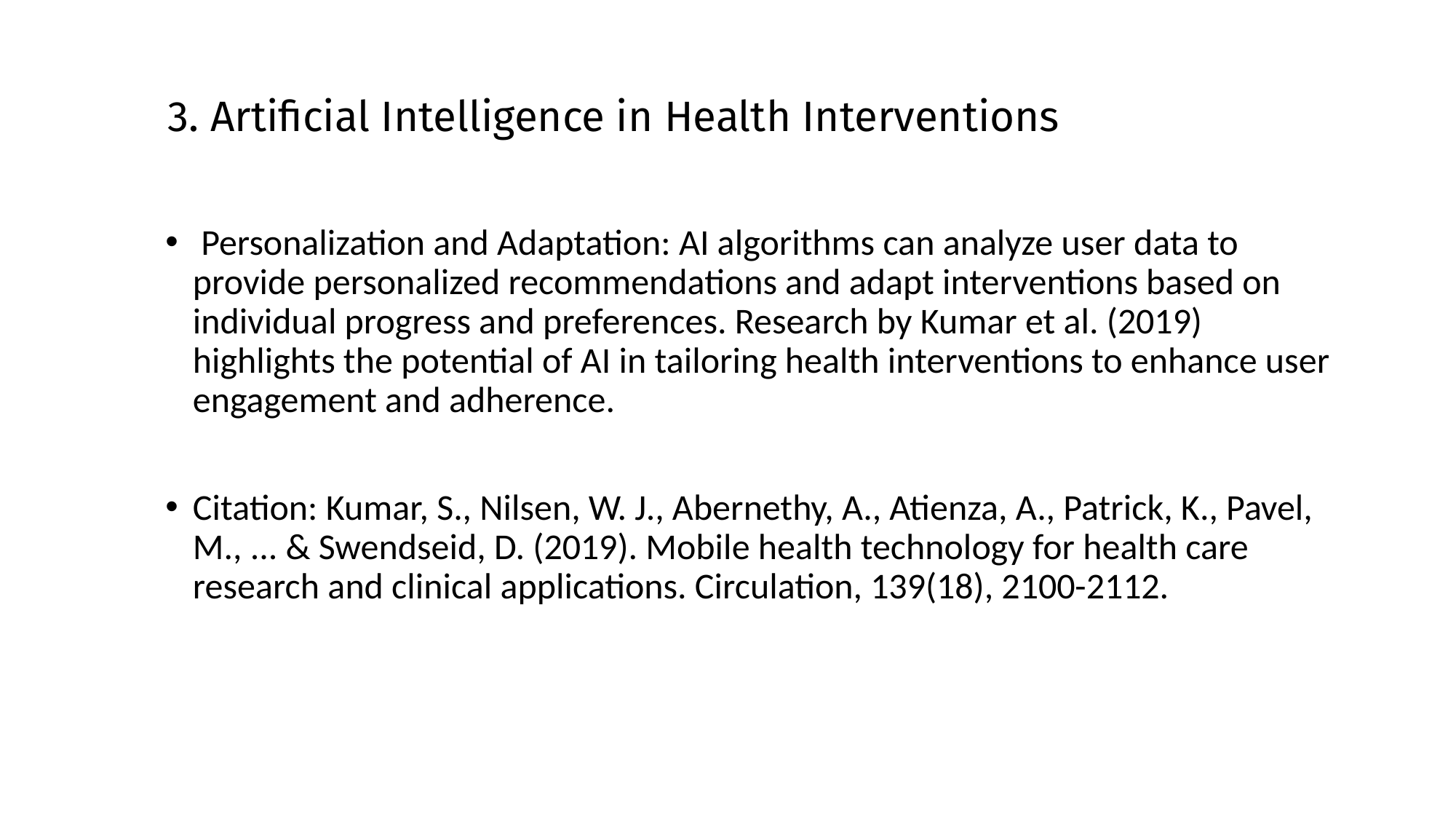

# 3. Artificial Intelligence in Health Interventions
 Personalization and Adaptation: AI algorithms can analyze user data to provide personalized recommendations and adapt interventions based on individual progress and preferences. Research by Kumar et al. (2019) highlights the potential of AI in tailoring health interventions to enhance user engagement and adherence.

Citation: Kumar, S., Nilsen, W. J., Abernethy, A., Atienza, A., Patrick, K., Pavel, M., ... & Swendseid, D. (2019). Mobile health technology for health care research and clinical applications. Circulation, 139(18), 2100-2112.